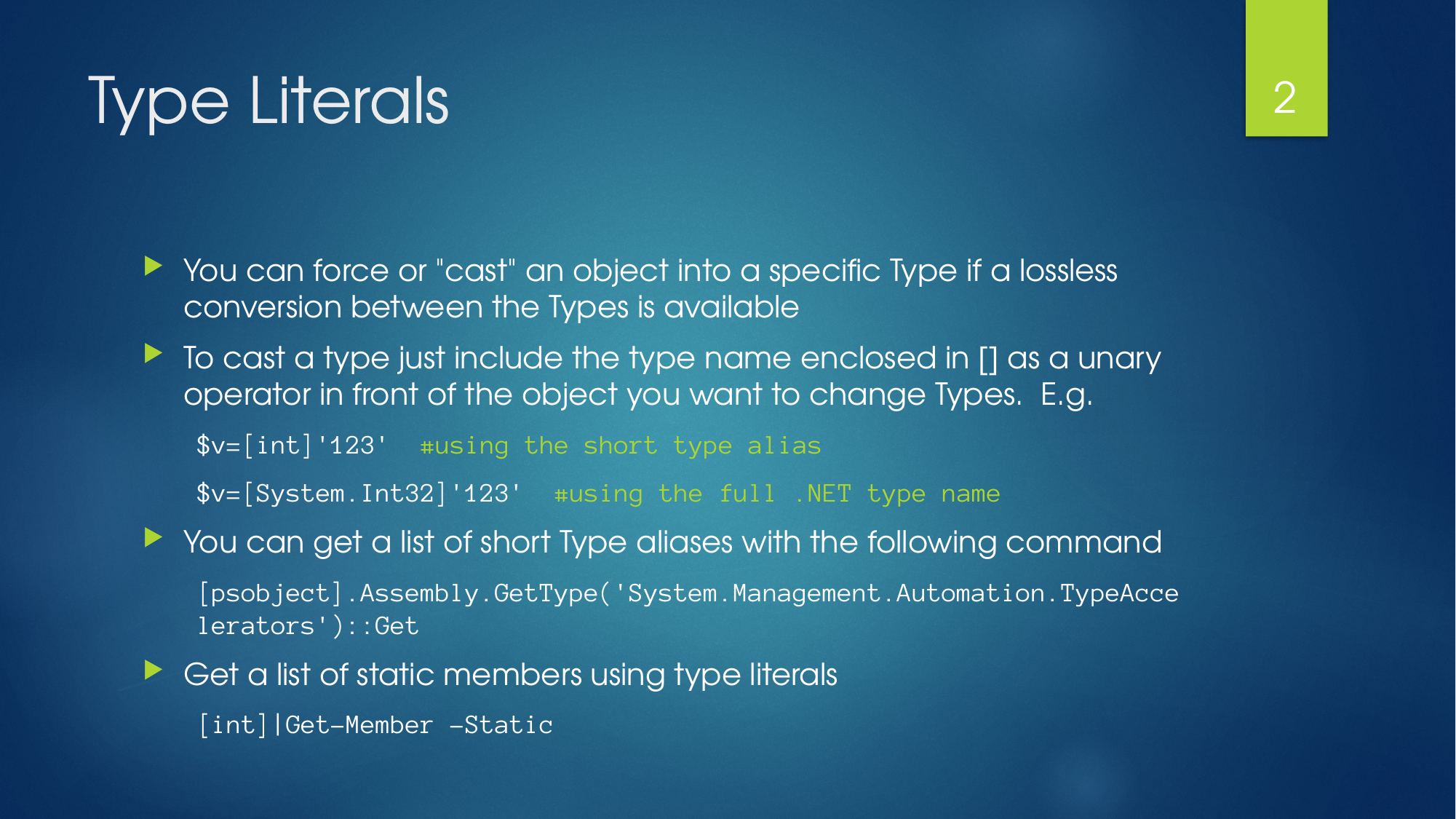

2
# Type Literals
You can force or "cast" an object into a specific Type if a lossless conversion between the Types is available
To cast a type just include the type name enclosed in [] as a unary operator in front of the object you want to change Types.  E.g.
$v=[int]'123'  #using the short type alias
$v=[System.Int32]'123'  #using the full .NET type name
You can get a list of short Type aliases with the following command
[psobject].Assembly.GetType('System.Management.Automation.TypeAccelerators')::Get
Get a list of static members using type literals
[int]|Get-Member -Static